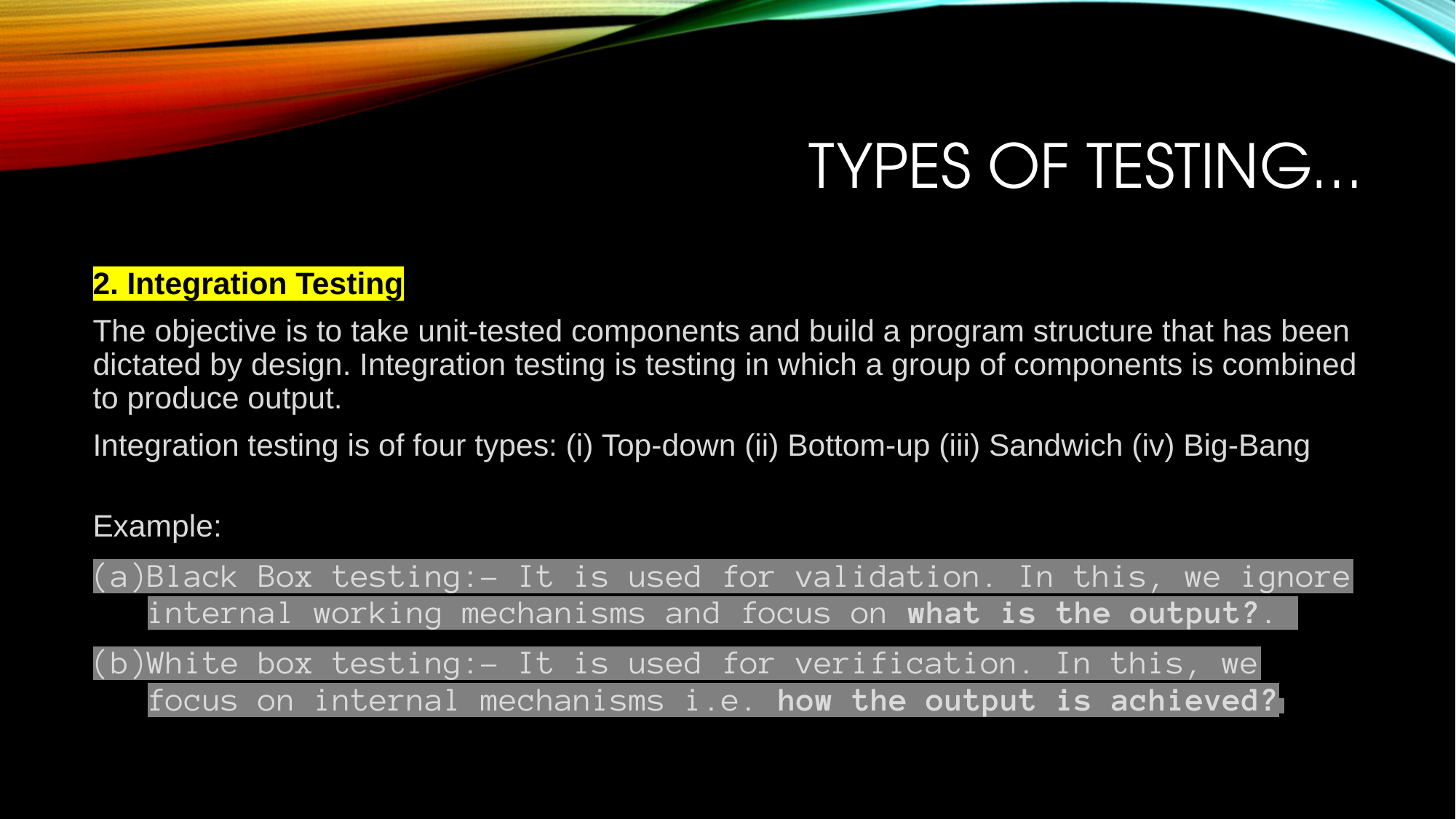

# Types of testing…
2. Integration Testing
The objective is to take unit-tested components and build a program structure that has been dictated by design. Integration testing is testing in which a group of components is combined to produce output.
Integration testing is of four types: (i) Top-down (ii) Bottom-up (iii) Sandwich (iv) Big-Bang
Example:
Black Box testing:- It is used for validation. In this, we ignore internal working mechanisms and focus on what is the output?.
White box testing:- It is used for verification. In this, we focus on internal mechanisms i.e. how the output is achieved?